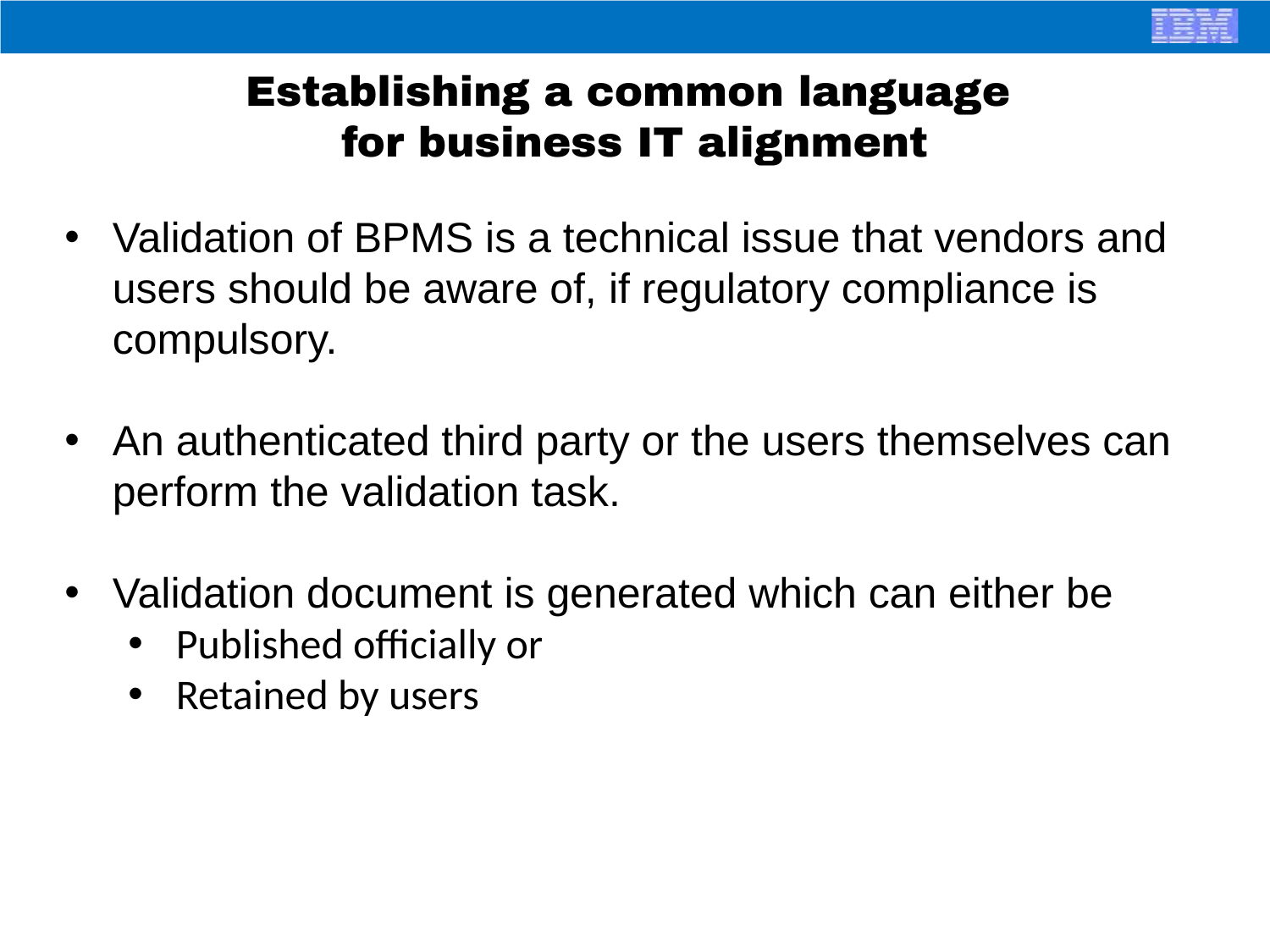

# Establishing a common language for business IT alignment
Validation of BPMS is a technical issue that vendors and users should be aware of, if regulatory compliance is compulsory.

An authenticated third party or the users themselves can perform the validation task.

Validation document is generated which can either be
Published officially or
Retained by users